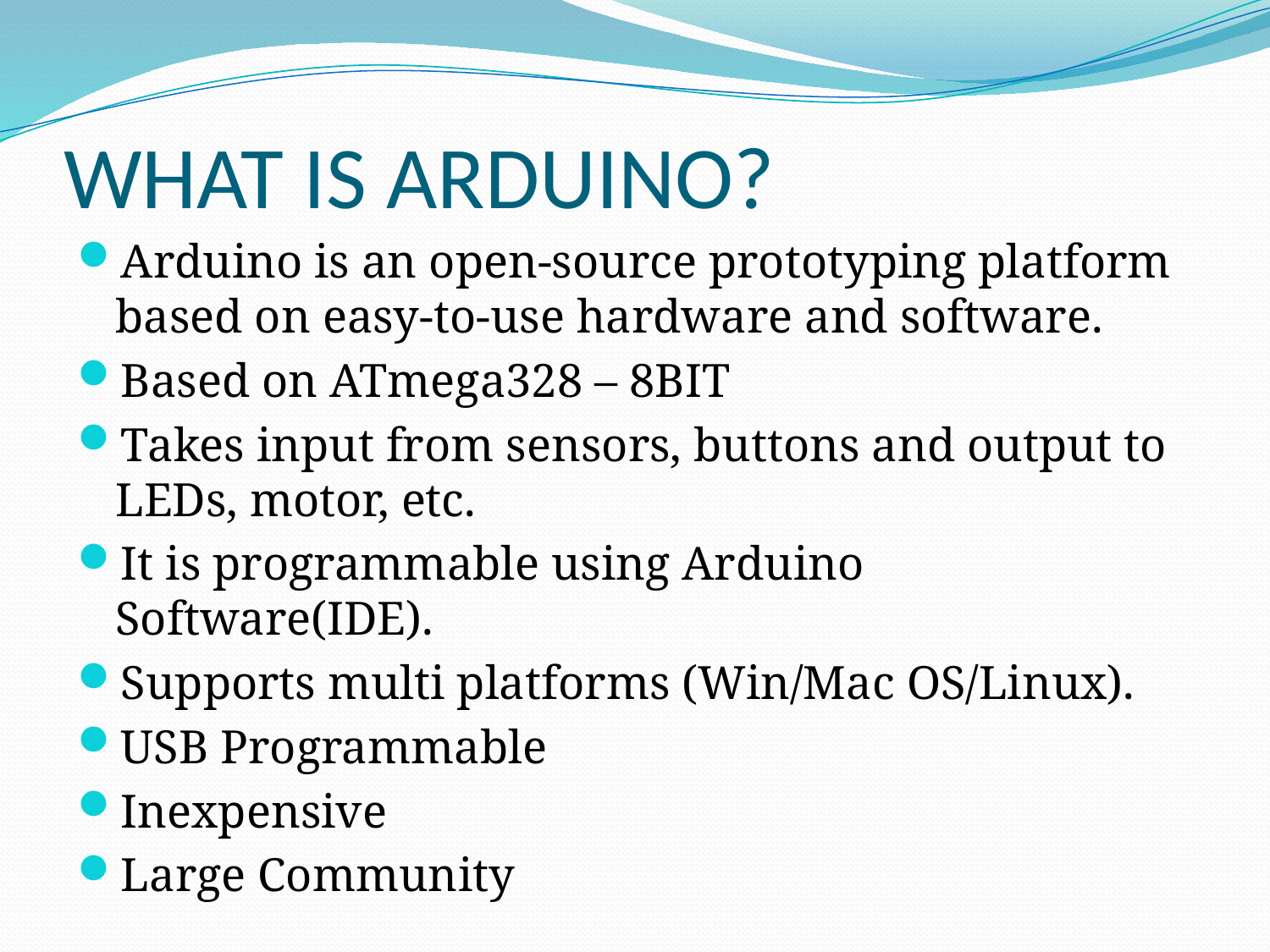

# WHAT IS ARDUINO?
Arduino is an open-source prototyping platform based on easy-to-use hardware and software.
Based on ATmega328 – 8BIT
Takes input from sensors, buttons and output to LEDs, motor, etc.
It is programmable using Arduino Software(IDE).
Supports multi platforms (Win/Mac OS/Linux).
USB Programmable
Inexpensive
Large Community